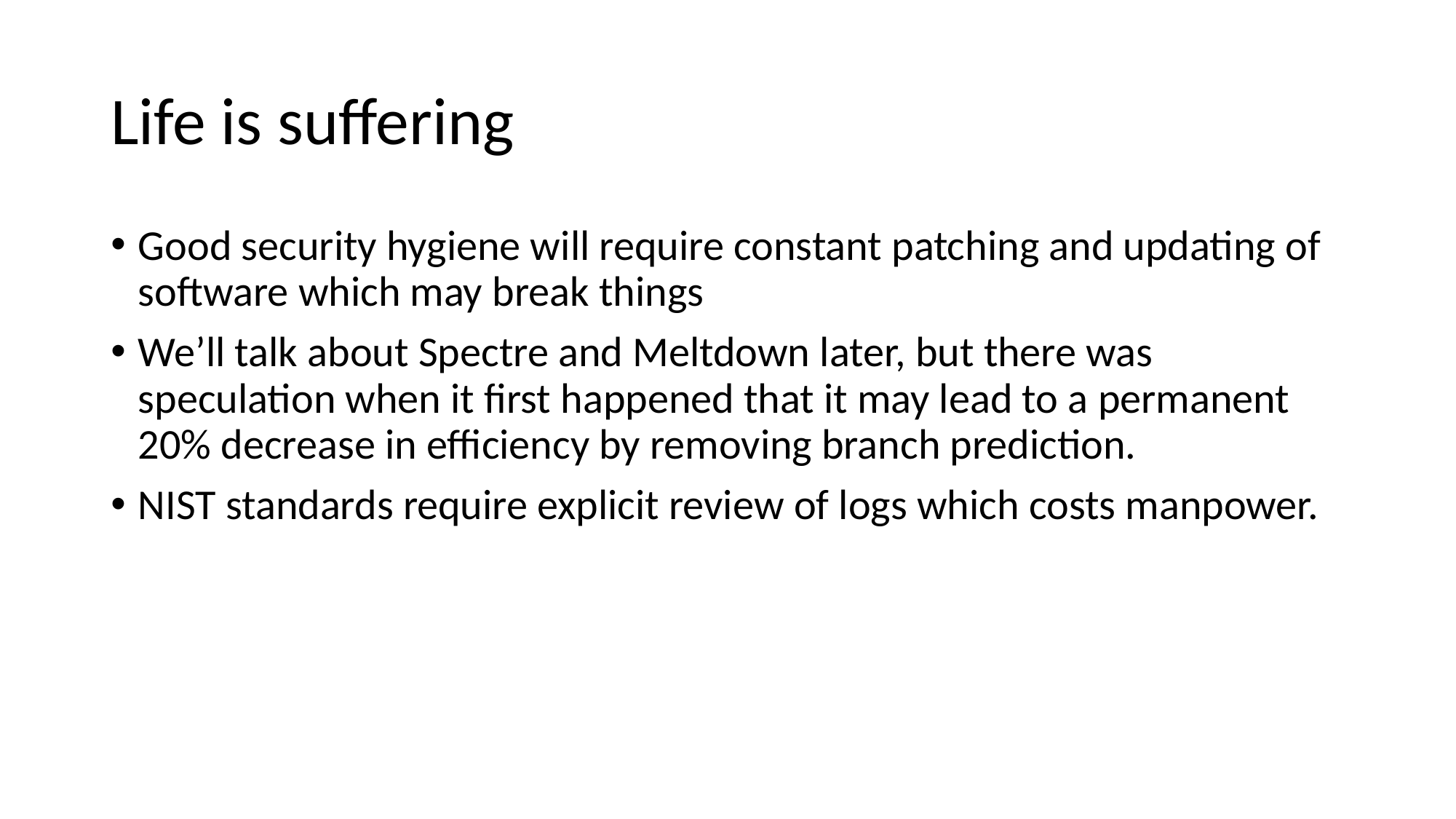

# Life is suffering
Good security hygiene will require constant patching and updating of software which may break things
We’ll talk about Spectre and Meltdown later, but there was speculation when it first happened that it may lead to a permanent 20% decrease in efficiency by removing branch prediction.
NIST standards require explicit review of logs which costs manpower.